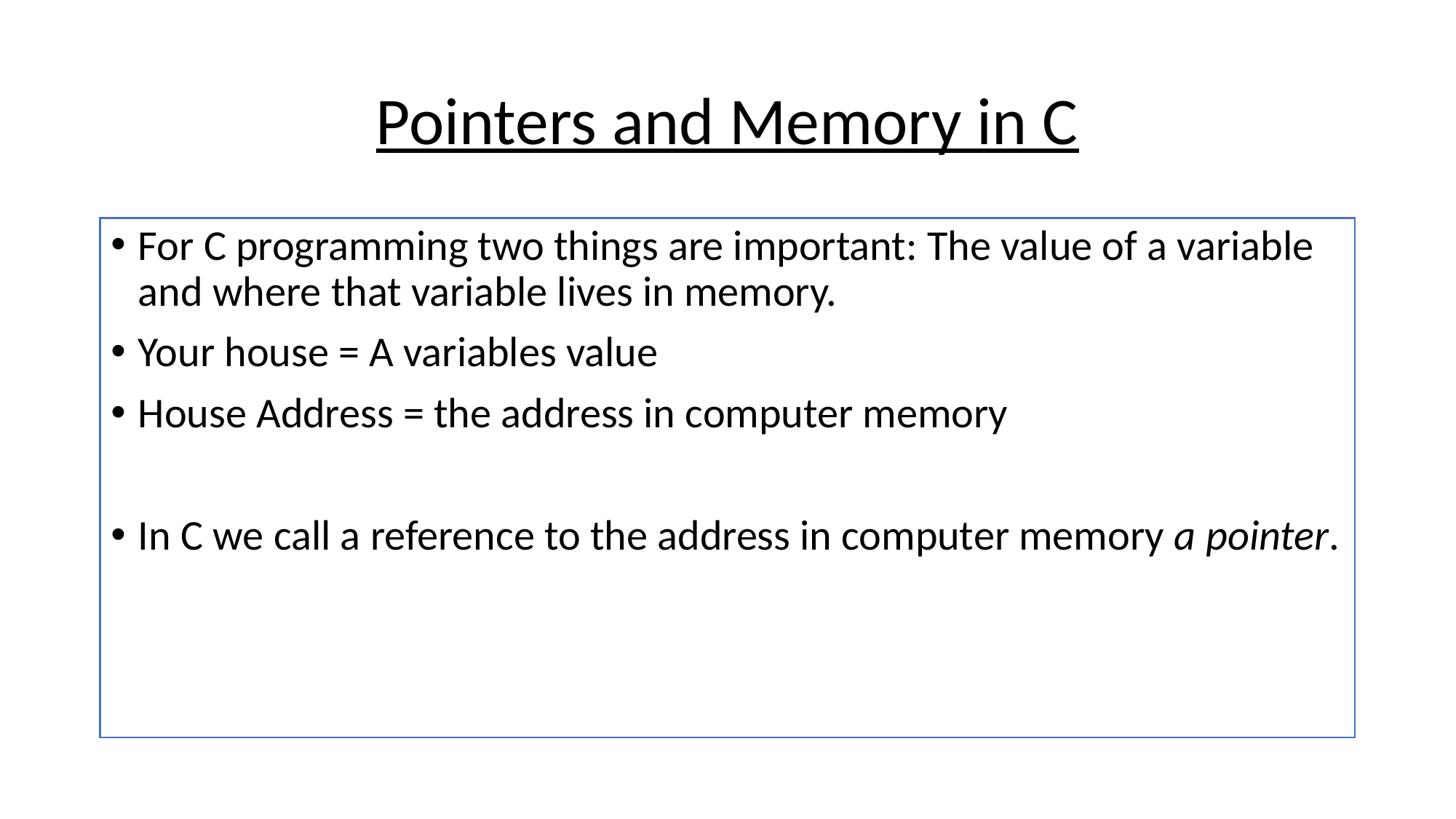

# Pointers and Memory in C
For C programming two things are important: The value of a variable and where that variable lives in memory.
Your house = A variables value
House Address = the address in computer memory

In C we call a reference to the address in computer memory a pointer.